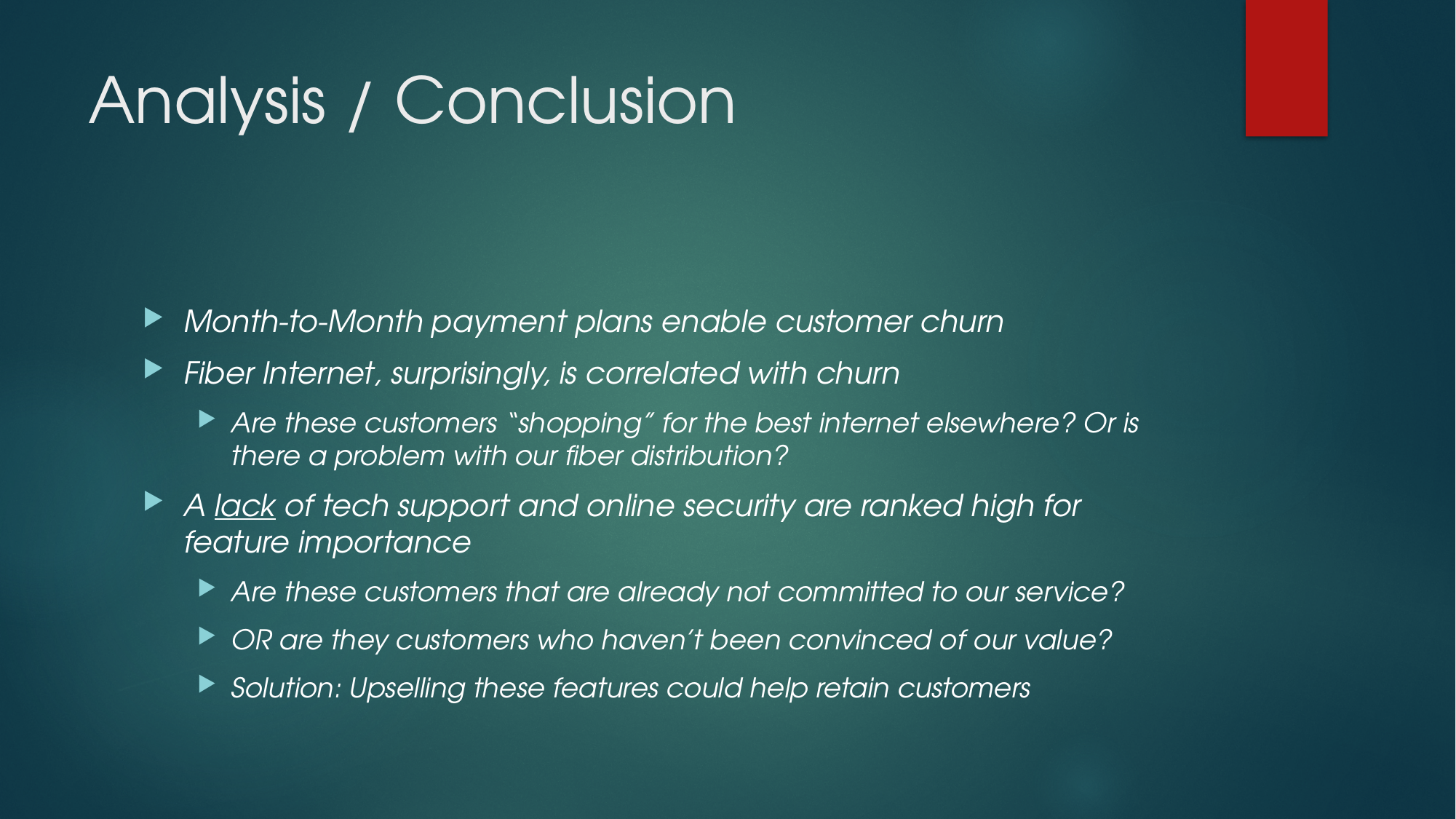

# Analysis / Conclusion

Month-to-Month payment plans enable customer churn
Fiber Internet, surprisingly, is correlated with churn
Are these customers “shopping” for the best internet elsewhere? Or is there a problem with our fiber distribution?
A lack of tech support and online security are ranked high for feature importance
Are these customers that are already not committed to our service?
OR are they customers who haven’t been convinced of our value?
Solution: Upselling these features could help retain customers